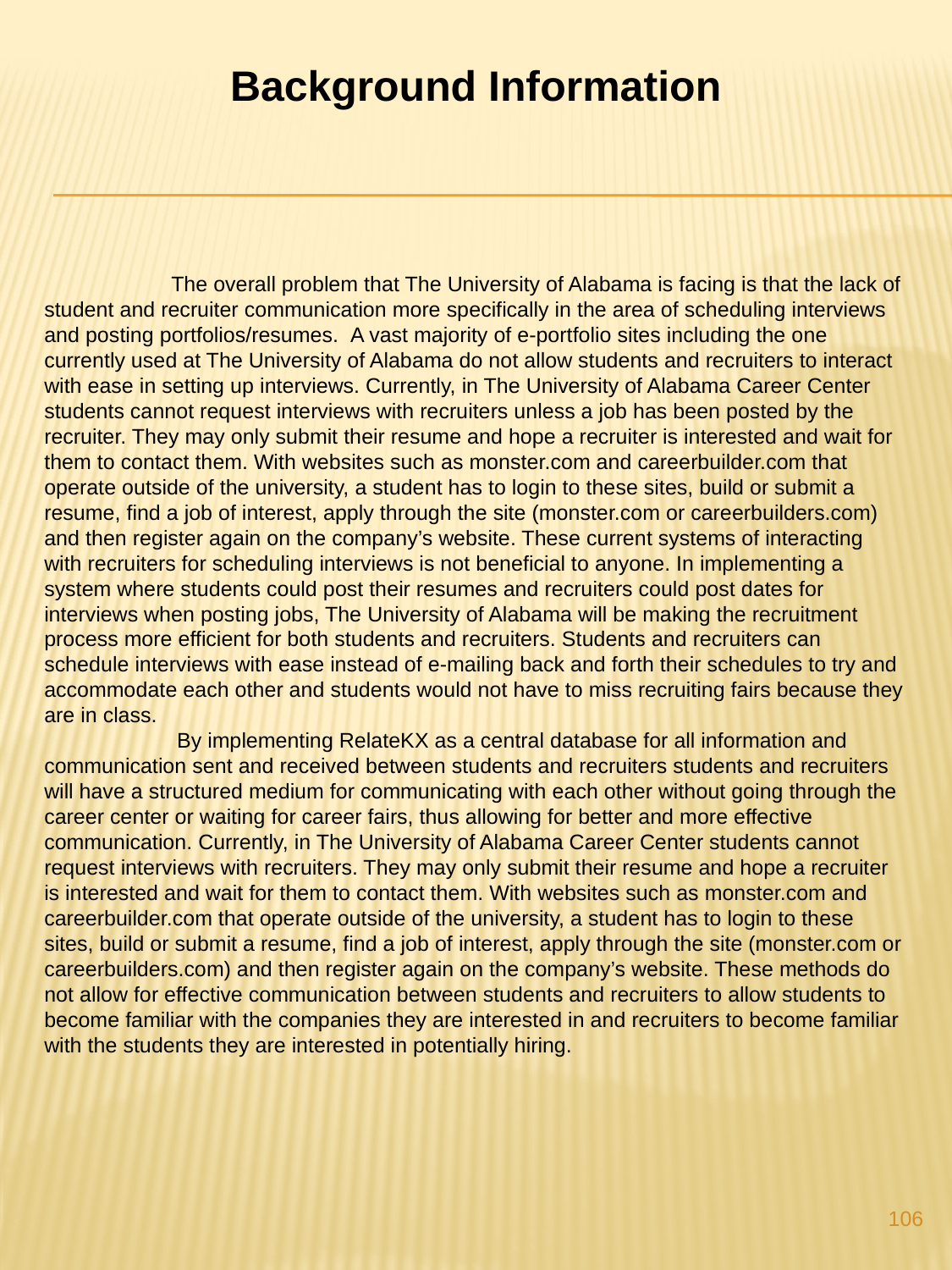

Background Information
	The overall problem that The University of Alabama is facing is that the lack of student and recruiter communication more specifically in the area of scheduling interviews and posting portfolios/resumes.  A vast majority of e-portfolio sites including the one currently used at The University of Alabama do not allow students and recruiters to interact with ease in setting up interviews. Currently, in The University of Alabama Career Center students cannot request interviews with recruiters unless a job has been posted by the recruiter. They may only submit their resume and hope a recruiter is interested and wait for them to contact them. With websites such as monster.com and careerbuilder.com that operate outside of the university, a student has to login to these sites, build or submit a resume, find a job of interest, apply through the site (monster.com or careerbuilders.com) and then register again on the company’s website. These current systems of interacting with recruiters for scheduling interviews is not beneficial to anyone. In implementing a system where students could post their resumes and recruiters could post dates for interviews when posting jobs, The University of Alabama will be making the recruitment process more efficient for both students and recruiters. Students and recruiters can schedule interviews with ease instead of e-mailing back and forth their schedules to try and accommodate each other and students would not have to miss recruiting fairs because they are in class.
	 By implementing RelateKX as a central database for all information and communication sent and received between students and recruiters students and recruiters will have a structured medium for communicating with each other without going through the career center or waiting for career fairs, thus allowing for better and more effective communication. Currently, in The University of Alabama Career Center students cannot request interviews with recruiters. They may only submit their resume and hope a recruiter is interested and wait for them to contact them. With websites such as monster.com and careerbuilder.com that operate outside of the university, a student has to login to these sites, build or submit a resume, find a job of interest, apply through the site (monster.com or careerbuilders.com) and then register again on the company’s website. These methods do not allow for effective communication between students and recruiters to allow students to become familiar with the companies they are interested in and recruiters to become familiar with the students they are interested in potentially hiring.
106